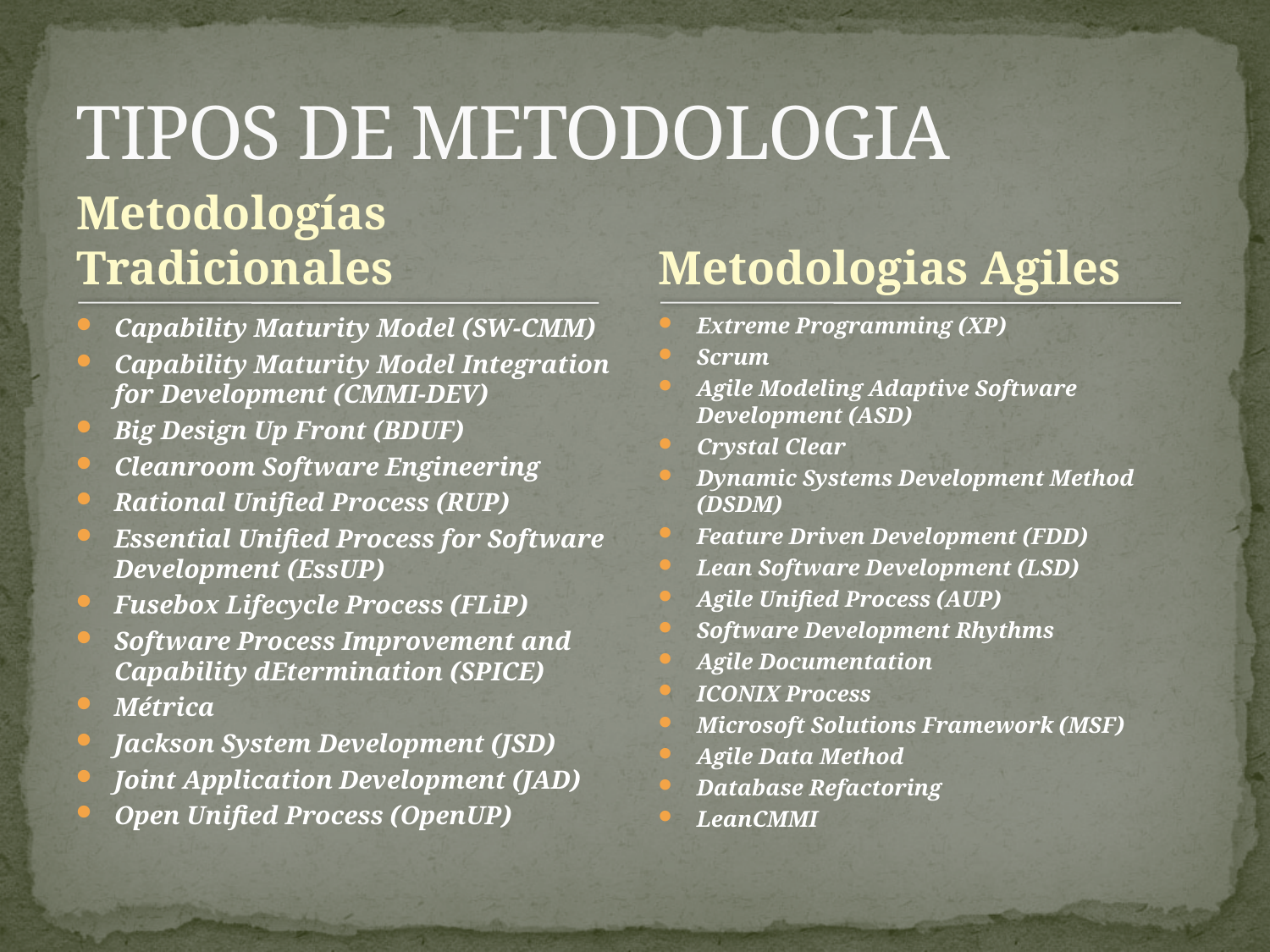

# TIPOS DE METODOLOGIA
Metodologías Tradicionales
Metodologias Agiles
Capability Maturity Model (SW-CMM)
Capability Maturity Model Integration for Development (CMMI-DEV)
Big Design Up Front (BDUF)
Cleanroom Software Engineering
Rational Unified Process (RUP)
Essential Unified Process for Software Development (EssUP)
Fusebox Lifecycle Process (FLiP)
Software Process Improvement and Capability dEtermination (SPICE)
Métrica
Jackson System Development (JSD)
Joint Application Development (JAD)
Open Unified Process (OpenUP)

Extreme Programming (XP)
Scrum
Agile Modeling Adaptive Software Development (ASD)
Crystal Clear
Dynamic Systems Development Method (DSDM)
Feature Driven Development (FDD)
Lean Software Development (LSD)
Agile Unified Process (AUP)
Software Development Rhythms
Agile Documentation
ICONIX Process
Microsoft Solutions Framework (MSF)
Agile Data Method
Database Refactoring
LeanCMMI